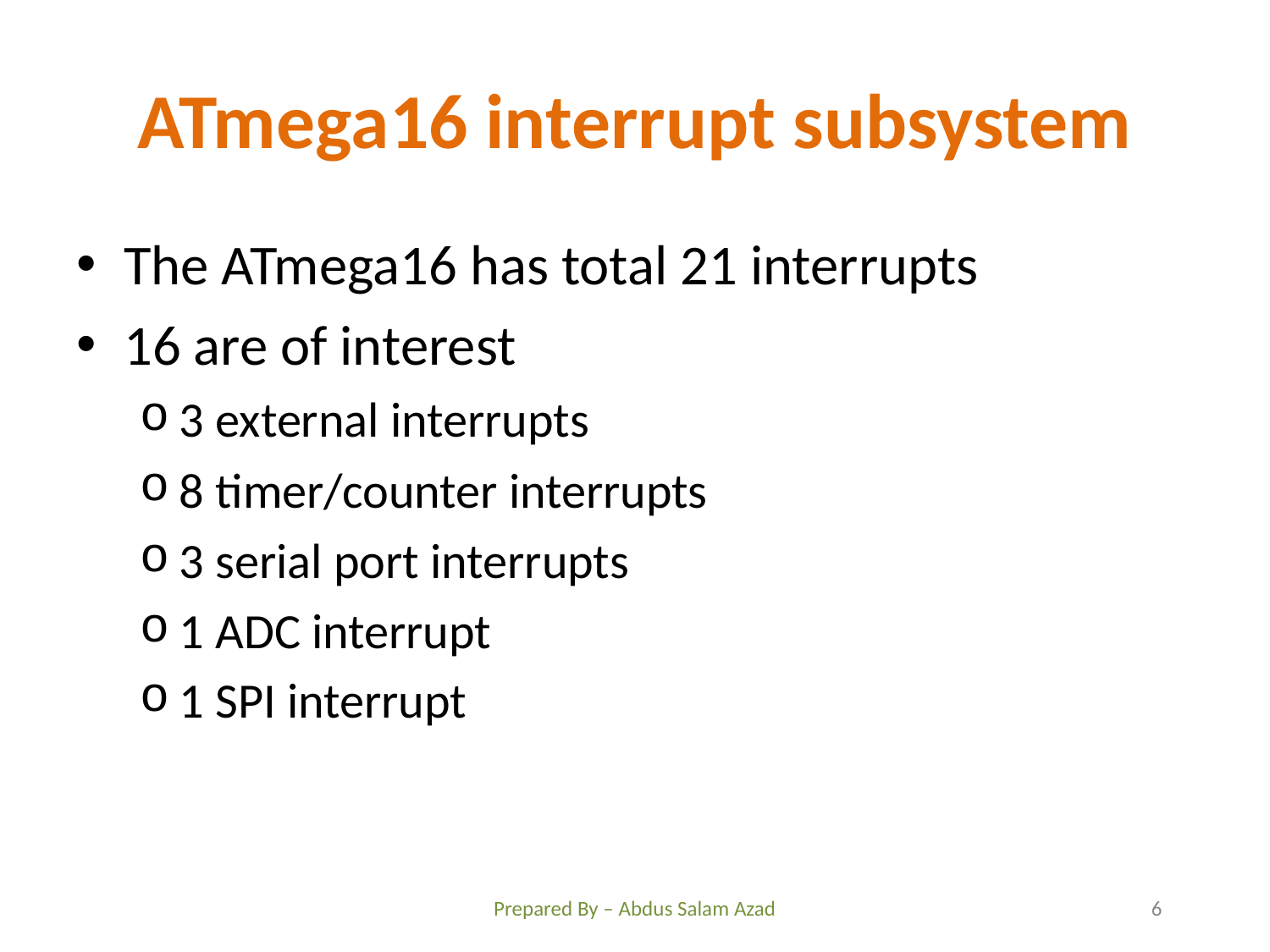

# ATmega16 interrupt subsystem
The ATmega16 has total 21 interrupts
16 are of interest
3 external interrupts
8 timer/counter interrupts
3 serial port interrupts
1 ADC interrupt
1 SPI interrupt
Prepared By – Abdus Salam Azad
6